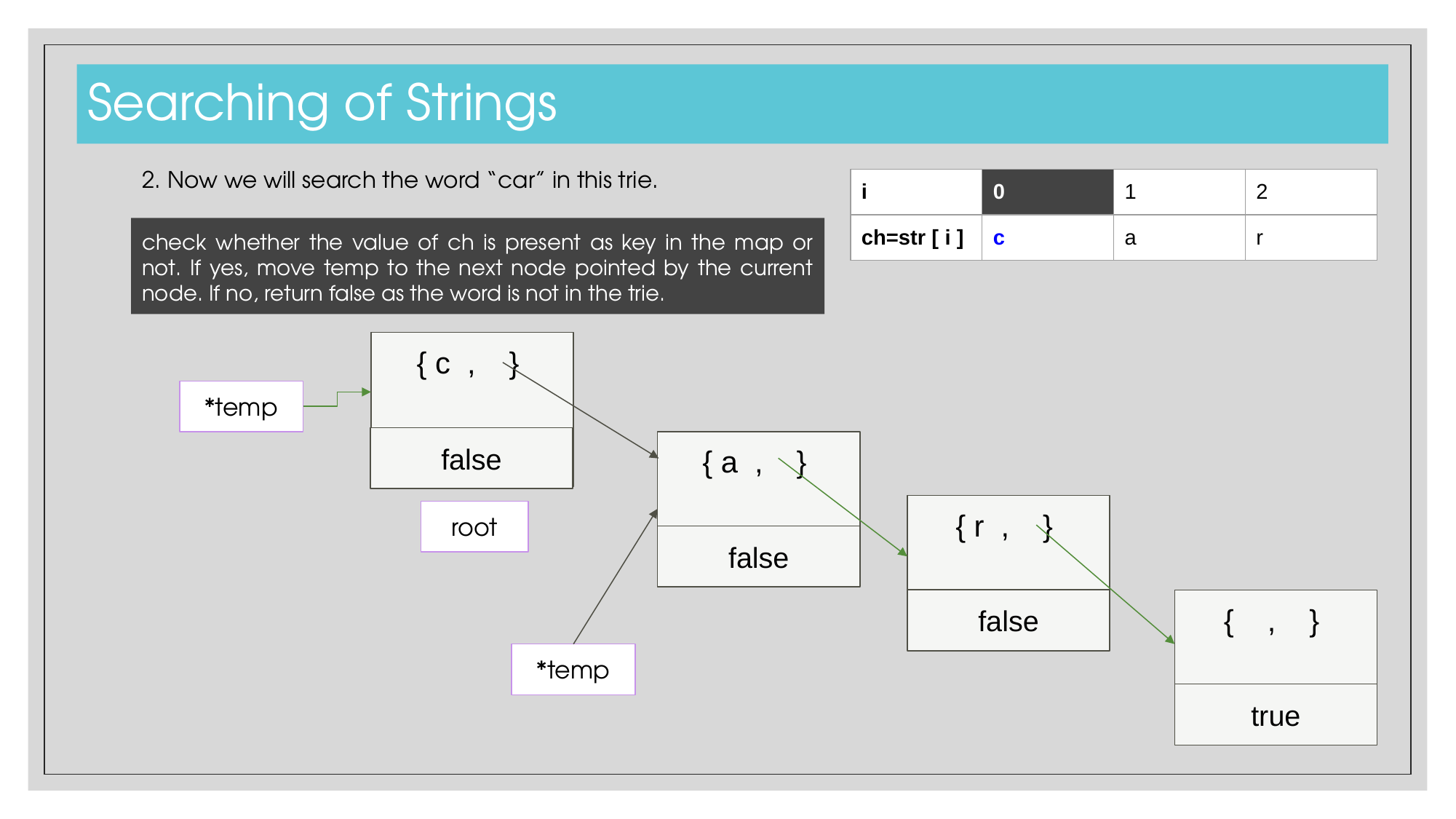

# Searching of Strings
2. Now we will search the word “car” in this trie.
| i | 0 | 1 | 2 |
| --- | --- | --- | --- |
| ch=str [ i ] | c | a | r |
check whether the value of ch is present as key in the map or not. If yes, move temp to the next node pointed by the current node. If no, return false as the word is not in the trie.

{ c  ,    }
*temp

false
{ a  ,    }
{ r  ,    }
root

false
false
{    ,    }
*temp

true